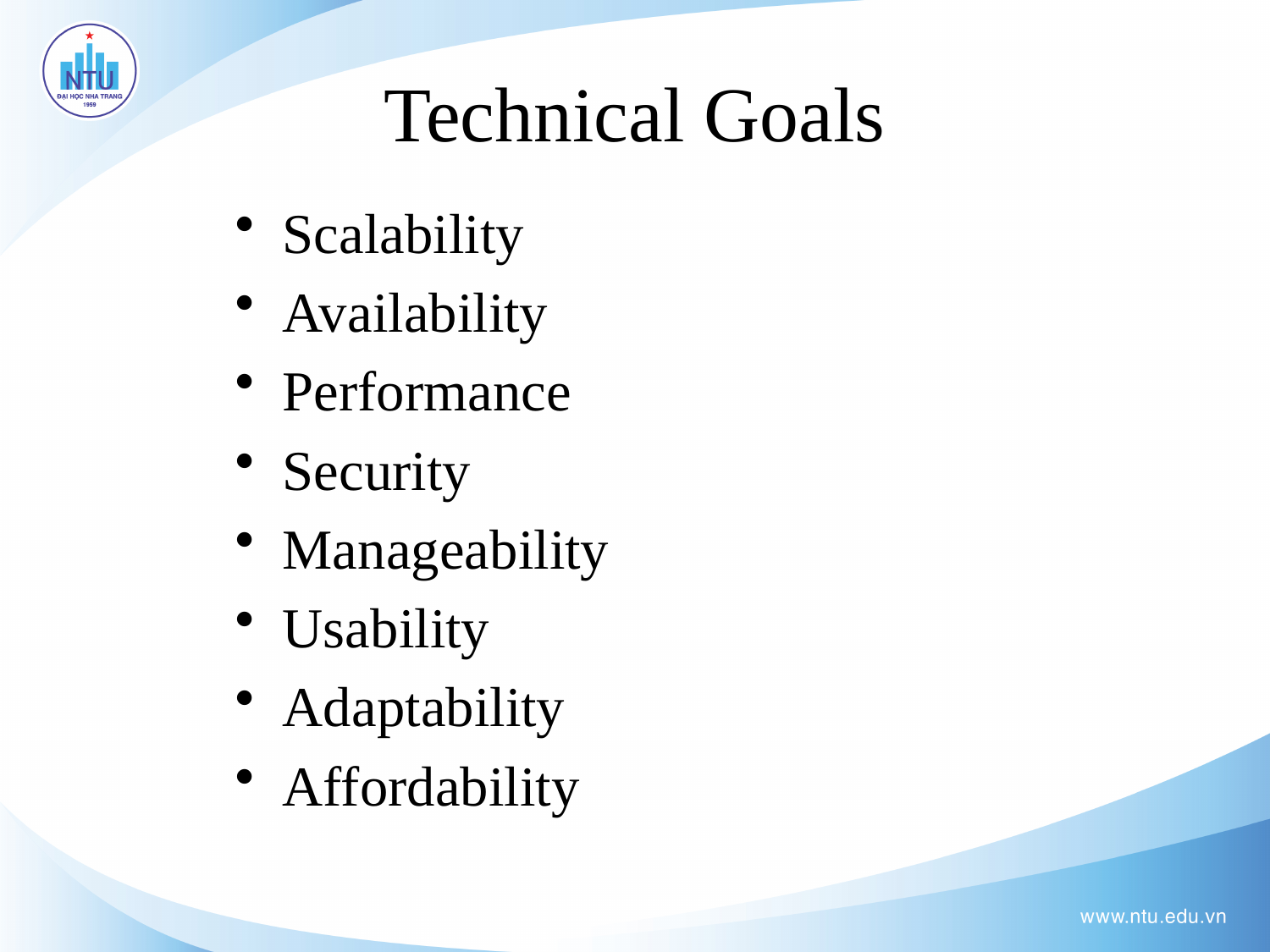

# Technical Goals
Scalability
Availability
Performance
Security
Manageability
Usability
Adaptability
Affordability